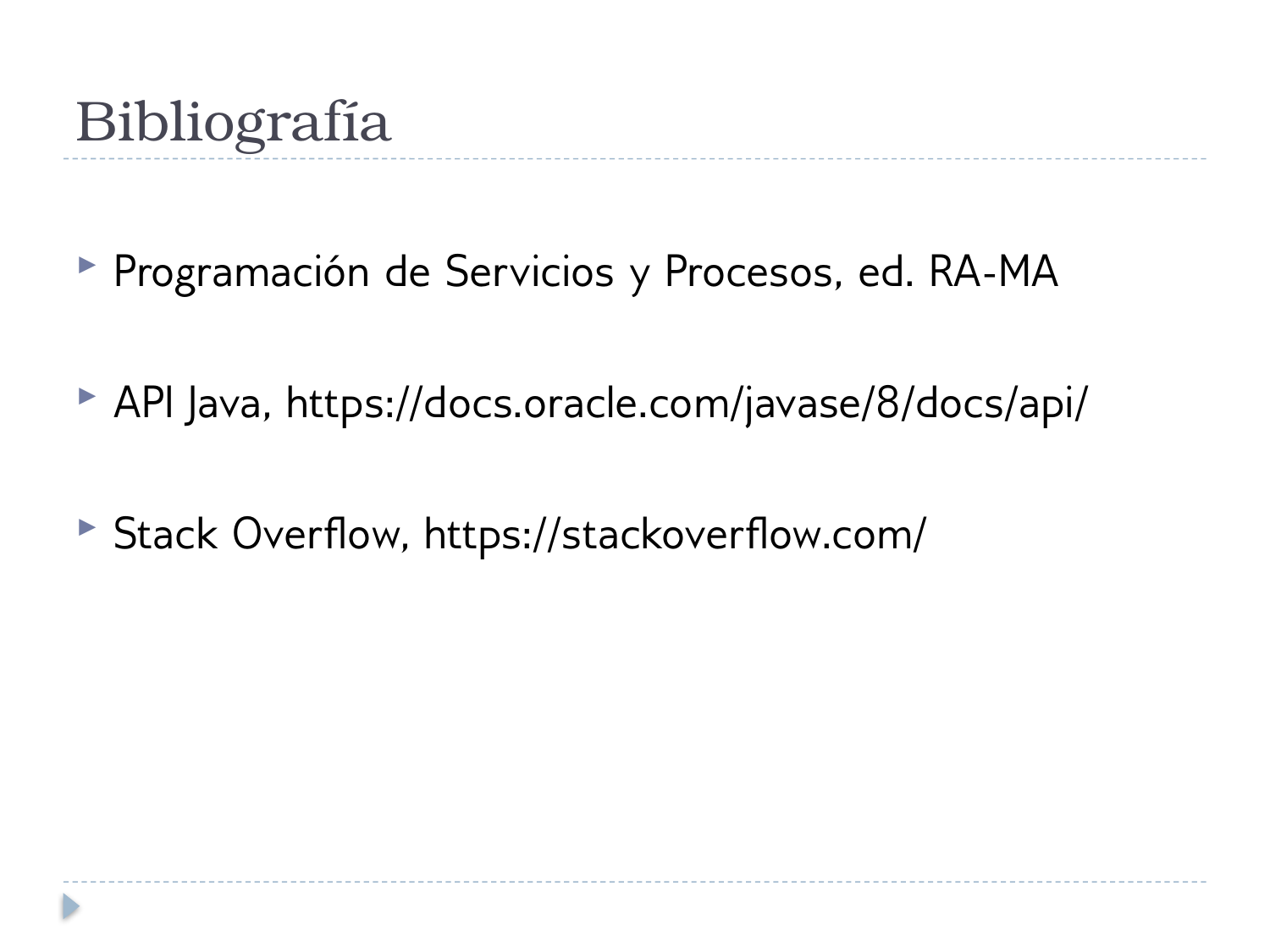

# Bibliografía

Programación de Servicios y Procesos, ed. RA-MA

API Java, https://docs.oracle.com/javase/8/docs/api/

Stack Overflow, https://stackoverflow.com/